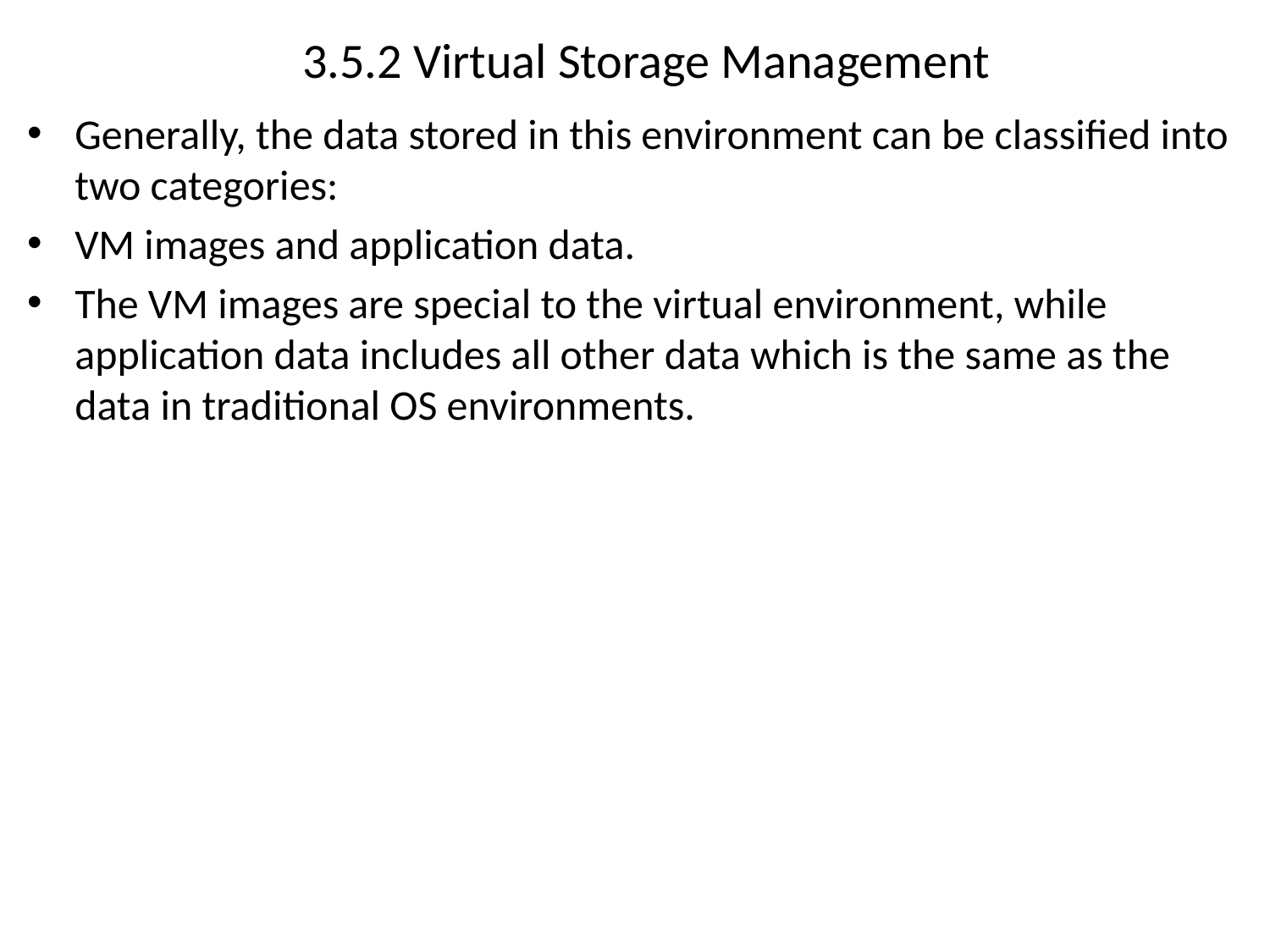

# 3.5.2 Virtual Storage Management
Generally, the data stored in this environment can be classified into two categories:
VM images and application data.
The VM images are special to the virtual environment, while application data includes all other data which is the same as the data in traditional OS environments.